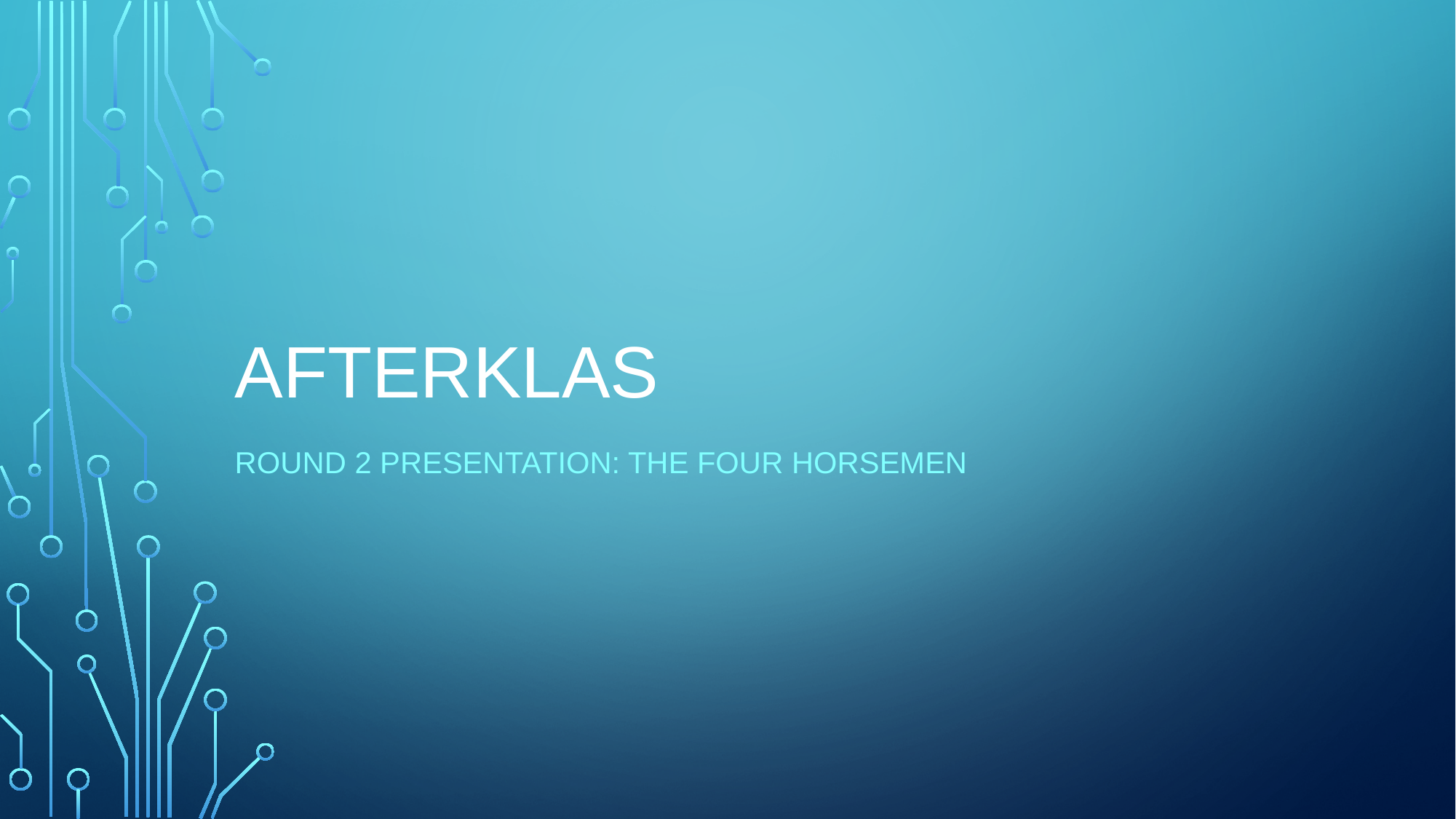

# AFTERKLAS
ROUND 2 PRESENTATION: The FOUR HORSEMEN